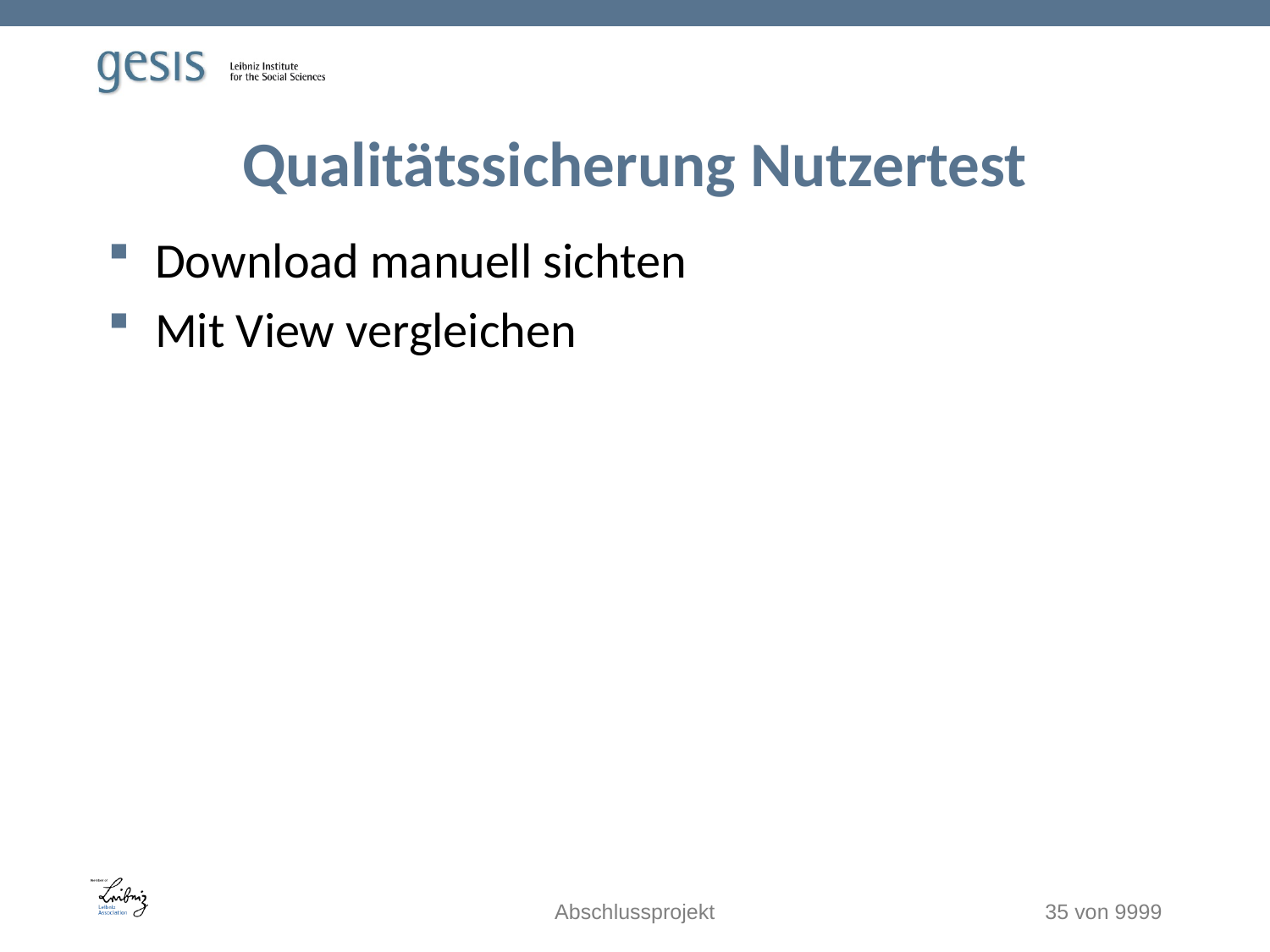

# Qualitätssicherung Nutzertest
Download manuell sichten
Mit View vergleichen
Abschlussprojekt
35 von 9999